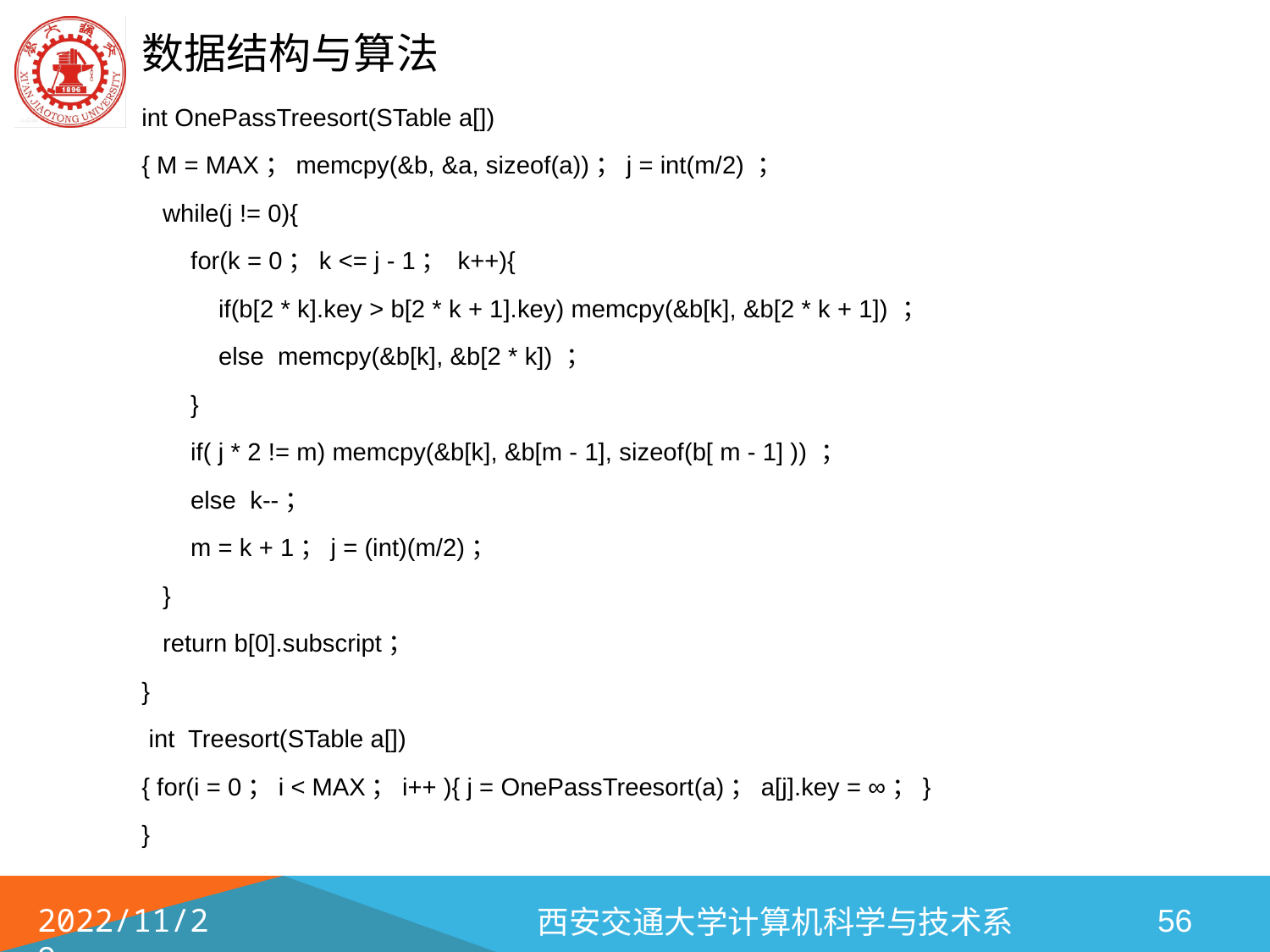

int OnePassTreesort(STable a[])
{ M = MAX；memcpy(&b, &a, sizeof(a))；j = int(m/2) ；
   while(j != 0){
       for(k = 0；k <= j - 1； k++){
           if(b[2 * k].key > b[2 * k + 1].key) memcpy(&b[k], &b[2 * k + 1]) ；
           else  memcpy(&b[k], &b[2 * k]) ；
       }
       if( j * 2 != m) memcpy(&b[k], &b[m - 1], sizeof(b[ m - 1] )) ；
       else  k--；
       m = k + 1；j = (int)(m/2)；
   }
   return b[0].subscript；
}
 int  Treesort(STable a[])
{ for(i = 0；i < MAX；i++ ){ j = OnePassTreesort(a)；a[j].key = ∞；}
}